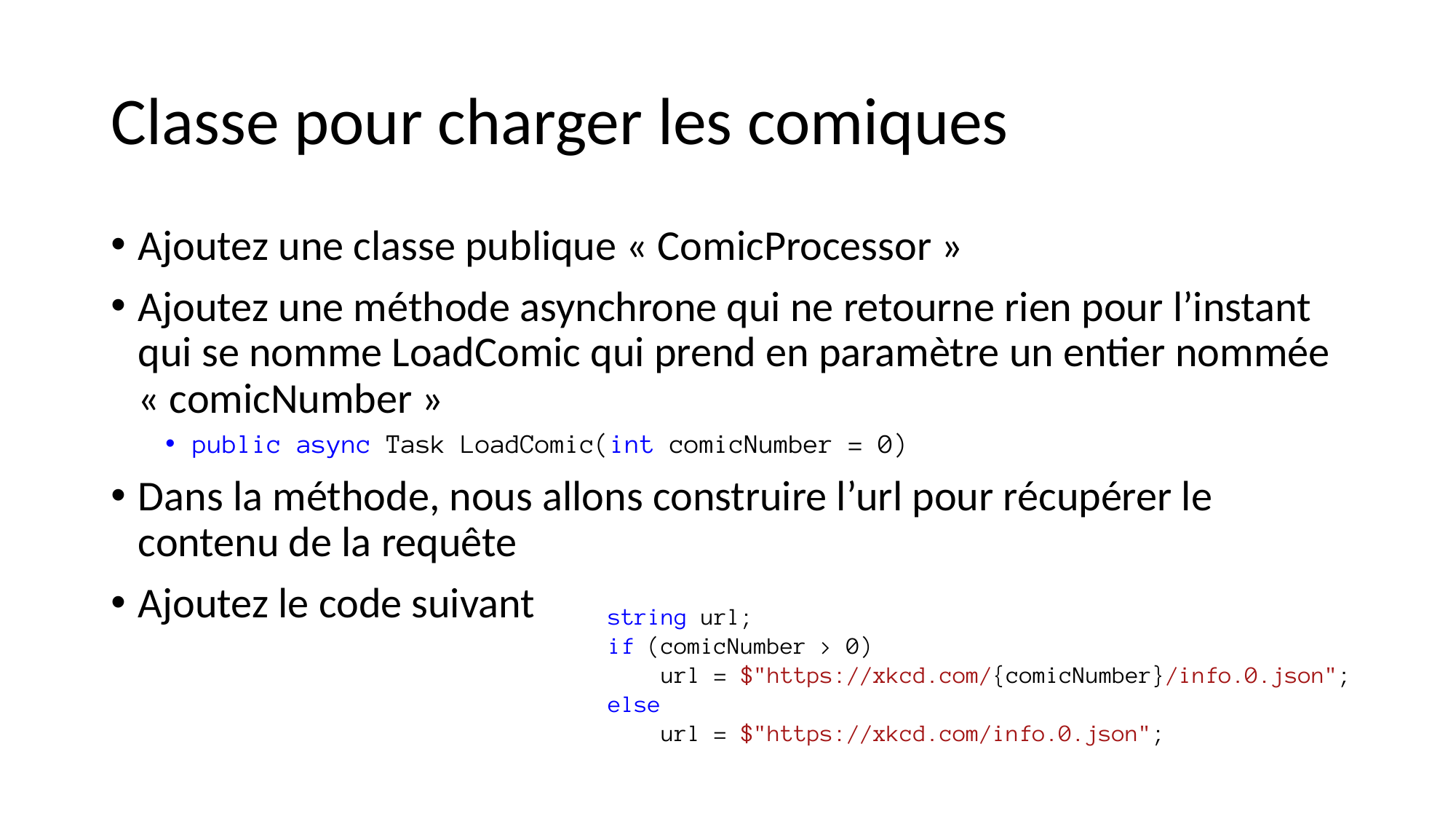

# Classe pour charger les comiques
Ajoutez une classe publique « ComicProcessor »
Ajoutez une méthode asynchrone qui ne retourne rien pour l’instant qui se nomme LoadComic qui prend en paramètre un entier nommée « comicNumber »
public async Task LoadComic(int comicNumber = 0)
Dans la méthode, nous allons construire l’url pour récupérer le contenu de la requête
Ajoutez le code suivant
string url;
if (comicNumber > 0)
    url = $"https://xkcd.com/{comicNumber}/info.0.json";
else
    url = $"https://xkcd.com/info.0.json";